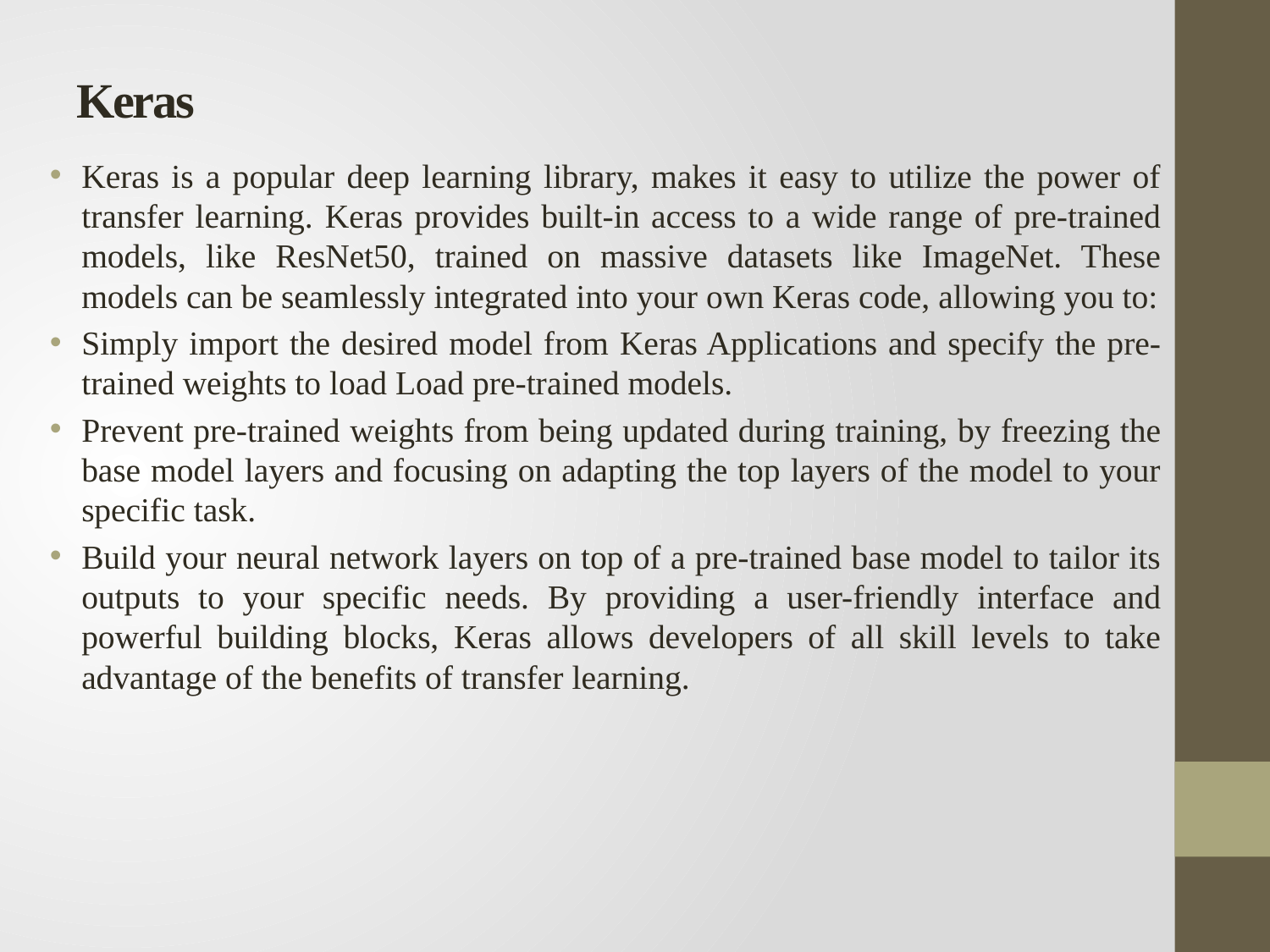

# Keras
Keras is a popular deep learning library, makes it easy to utilize the power of transfer learning. Keras provides built-in access to a wide range of pre-trained models, like ResNet50, trained on massive datasets like ImageNet. These models can be seamlessly integrated into your own Keras code, allowing you to:
Simply import the desired model from Keras Applications and specify the pre-trained weights to load Load pre-trained models.
Prevent pre-trained weights from being updated during training, by freezing the base model layers and focusing on adapting the top layers of the model to your specific task.
Build your neural network layers on top of a pre-trained base model to tailor its outputs to your specific needs. By providing a user-friendly interface and powerful building blocks, Keras allows developers of all skill levels to take advantage of the benefits of transfer learning.